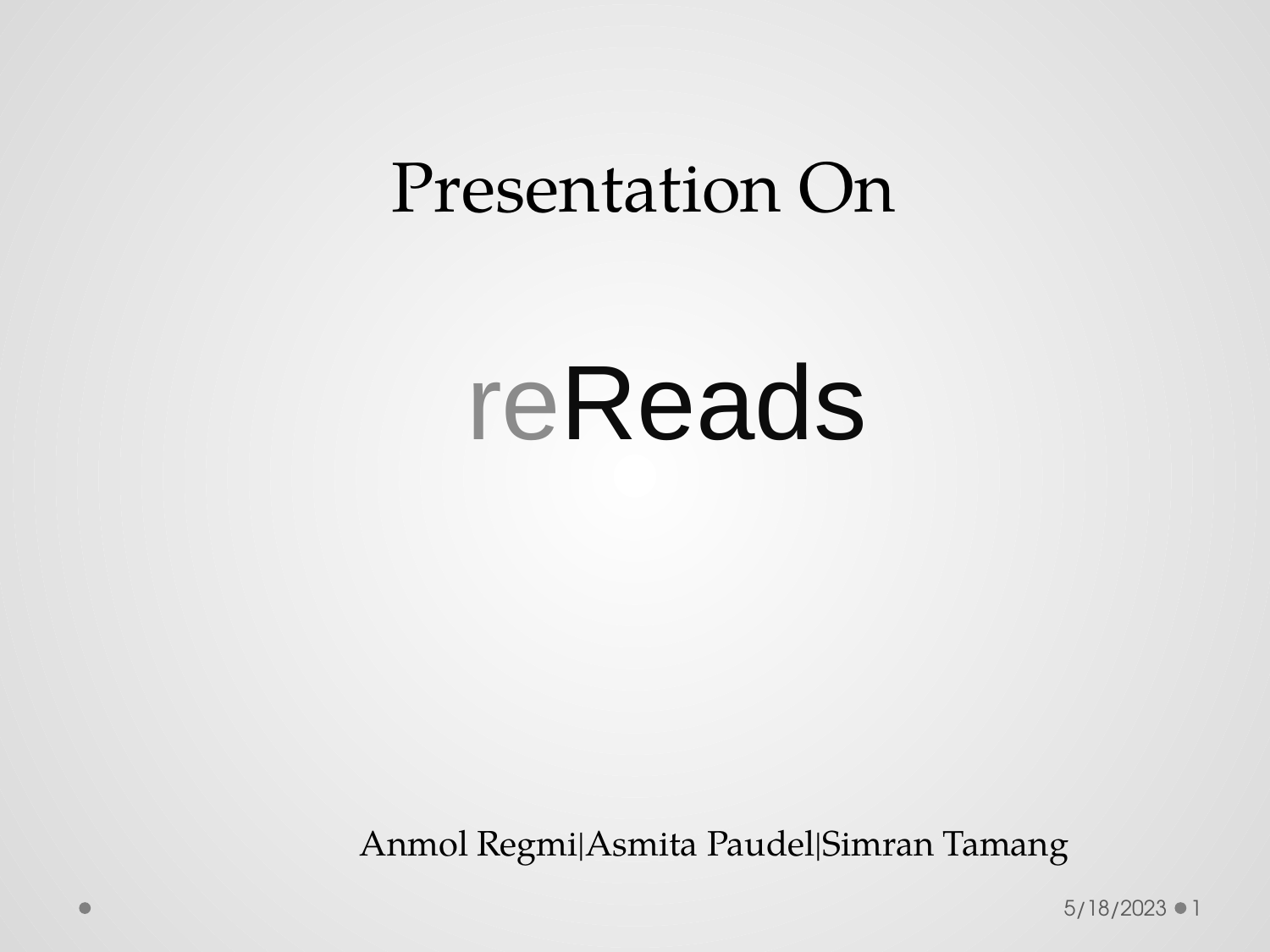

# Presentation On
reReads
Anmol Regmi|Asmita Paudel|Simran Tamang
5/18/2023
1